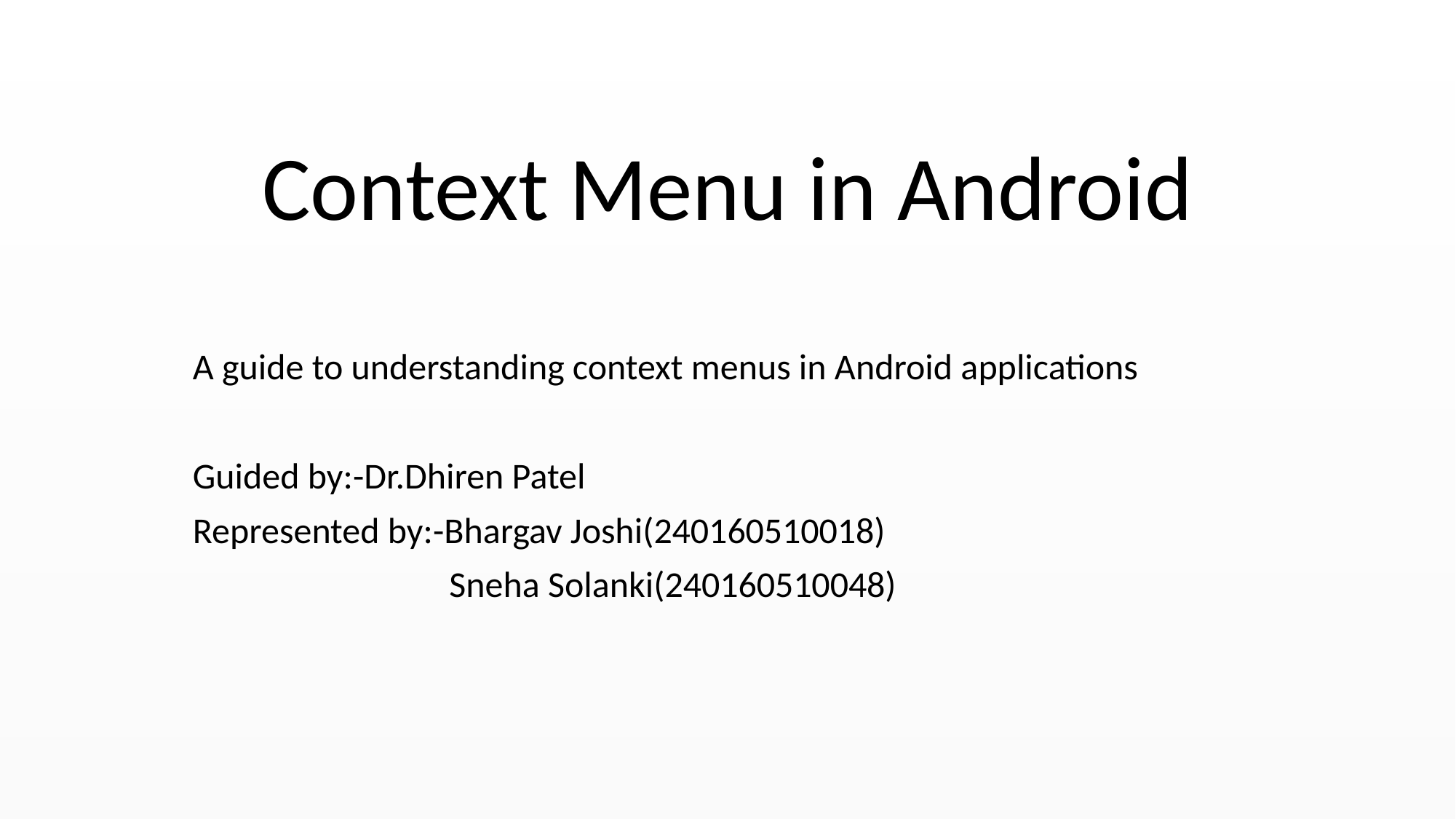

# Context Menu in Android
A guide to understanding context menus in Android applications

Guided by:-Dr.Dhiren Patel
Represented by:-Bhargav Joshi(240160510018)
	                  Sneha Solanki(240160510048)